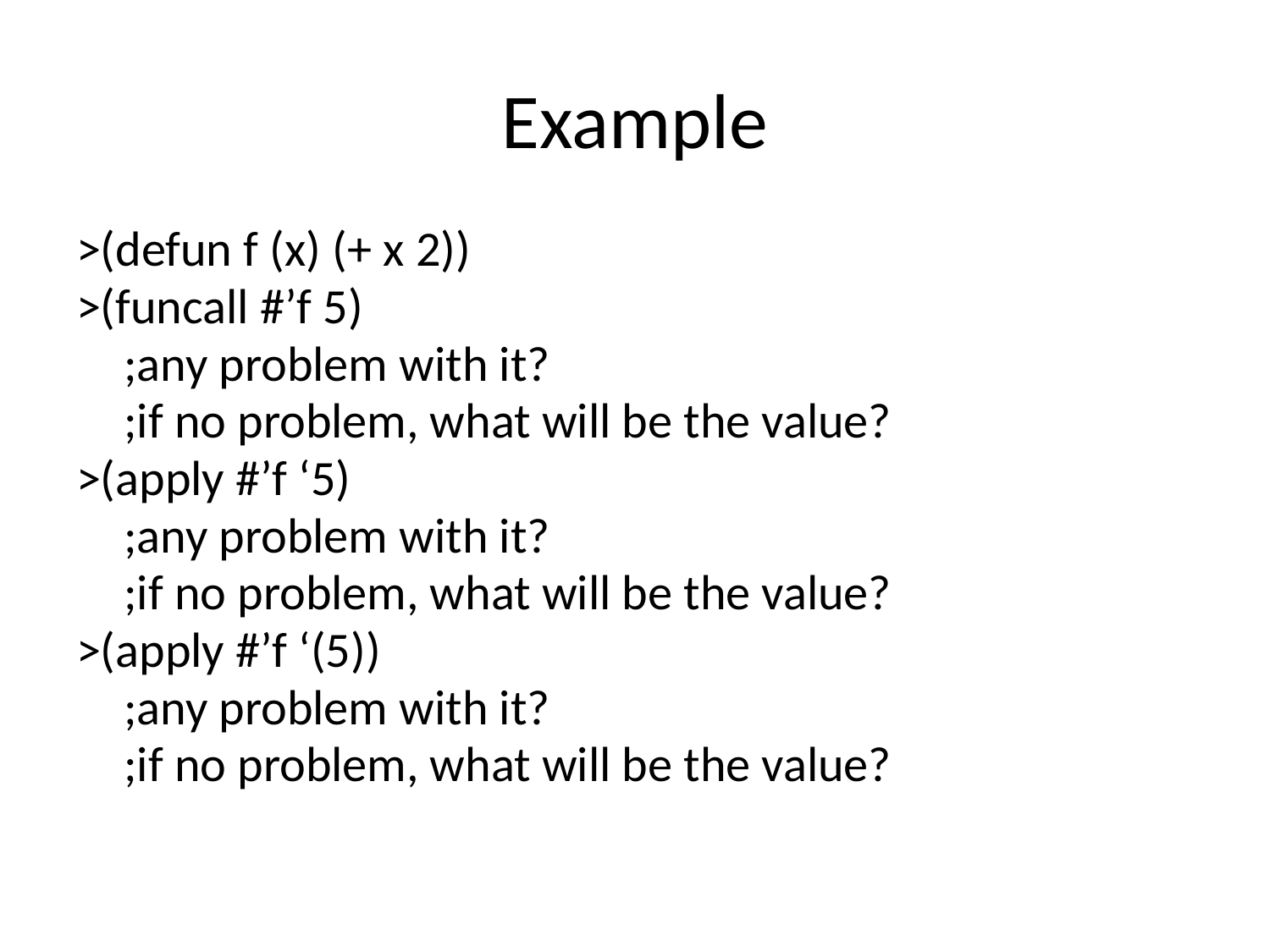

# Example
>(defun f (x) (+ x 2))
>(funcall #’f 5)
	;any problem with it?
	;if no problem, what will be the value?
>(apply #’f ‘5)
	;any problem with it?
	;if no problem, what will be the value?
>(apply #’f ‘(5))
	;any problem with it?
	;if no problem, what will be the value?